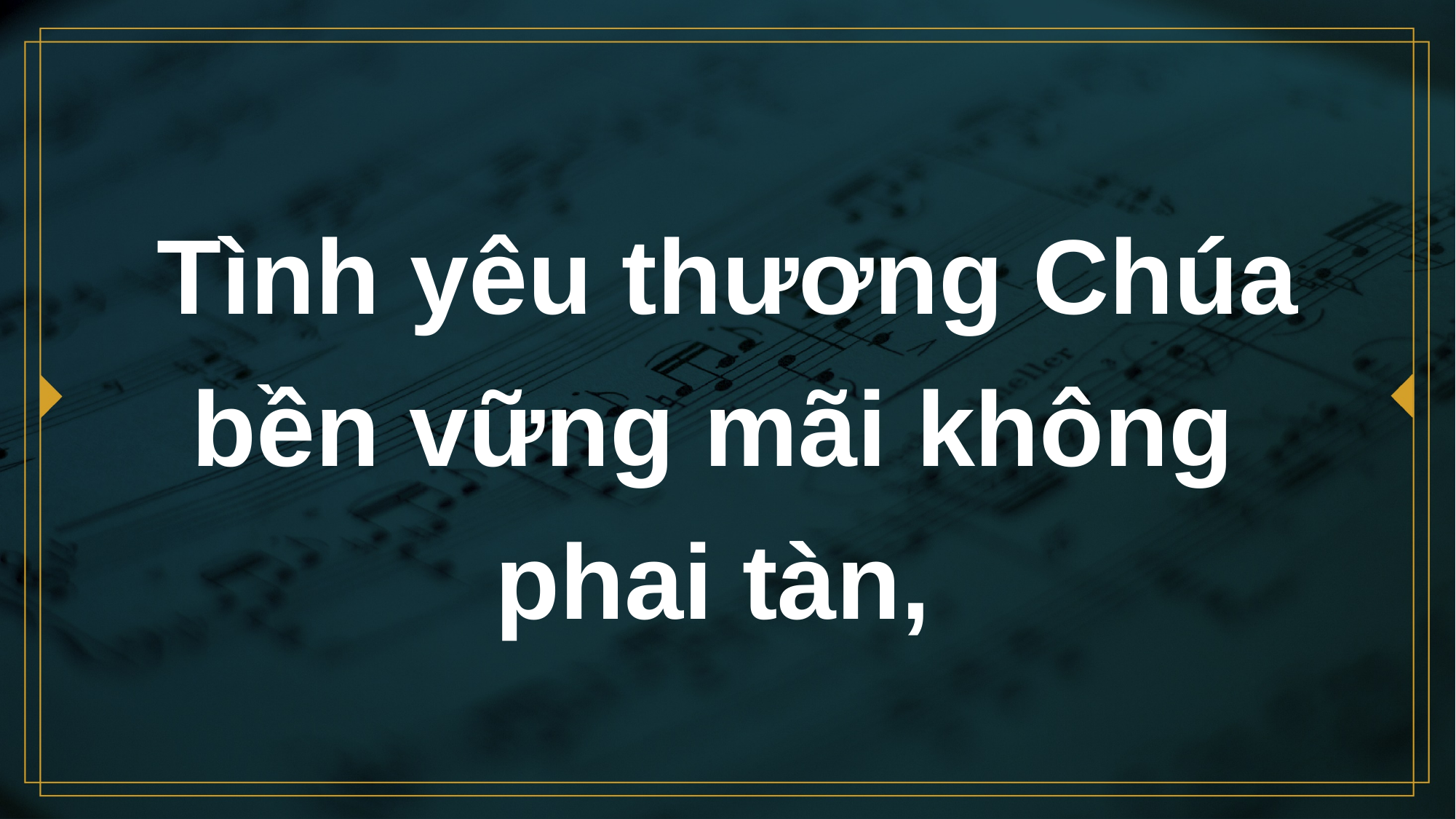

# Tình yêu thương Chúa bền vững mãi không phai tàn,